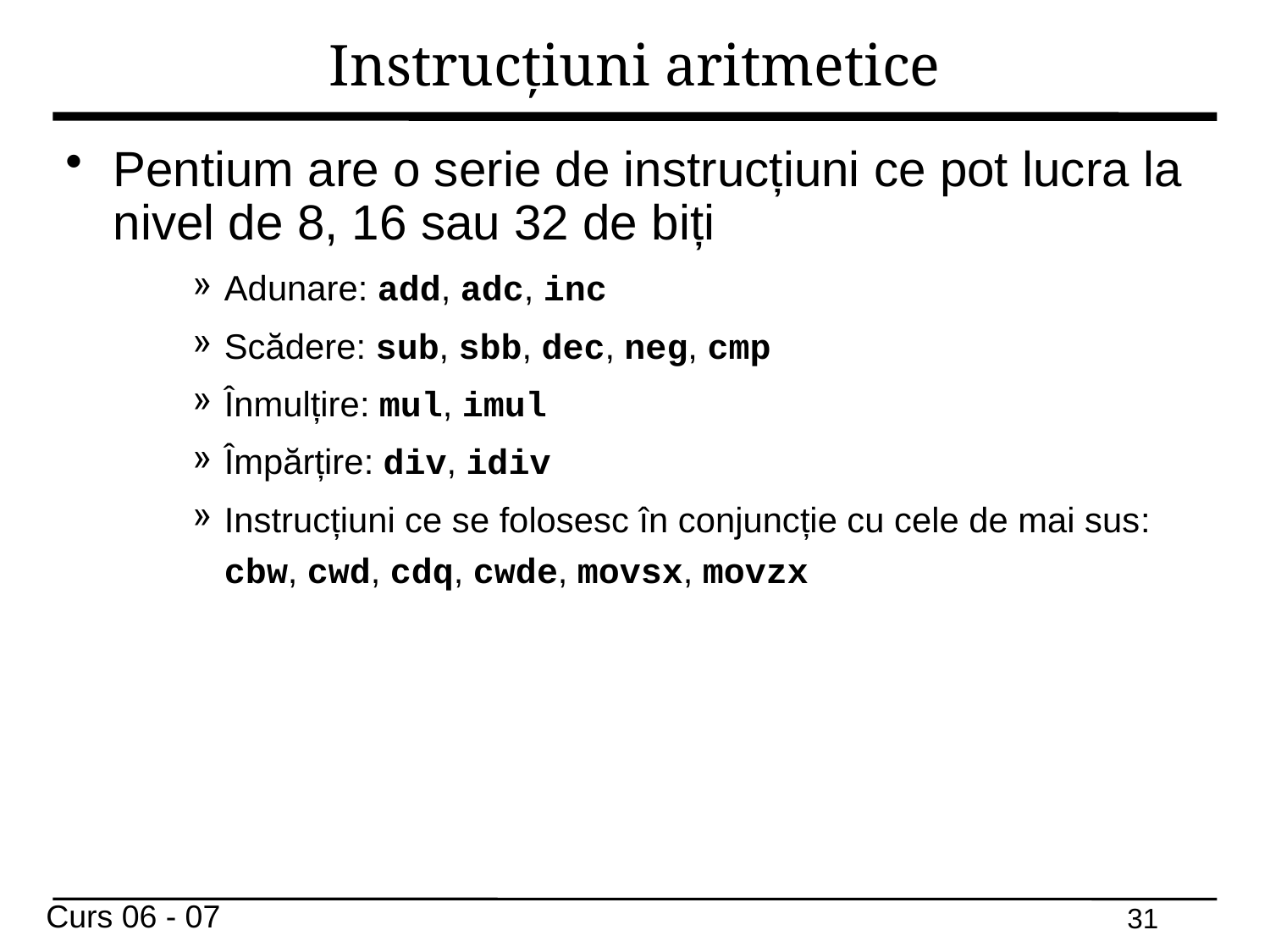

# Instrucțiuni aritmetice
Pentium are o serie de instrucțiuni ce pot lucra la nivel de 8, 16 sau 32 de biți
Adunare: add, adc, inc
Scădere: sub, sbb, dec, neg, cmp
Înmulțire: mul, imul
Împărțire: div, idiv
Instrucțiuni ce se folosesc în conjuncție cu cele de mai sus: cbw, cwd, cdq, cwde, movsx, movzx